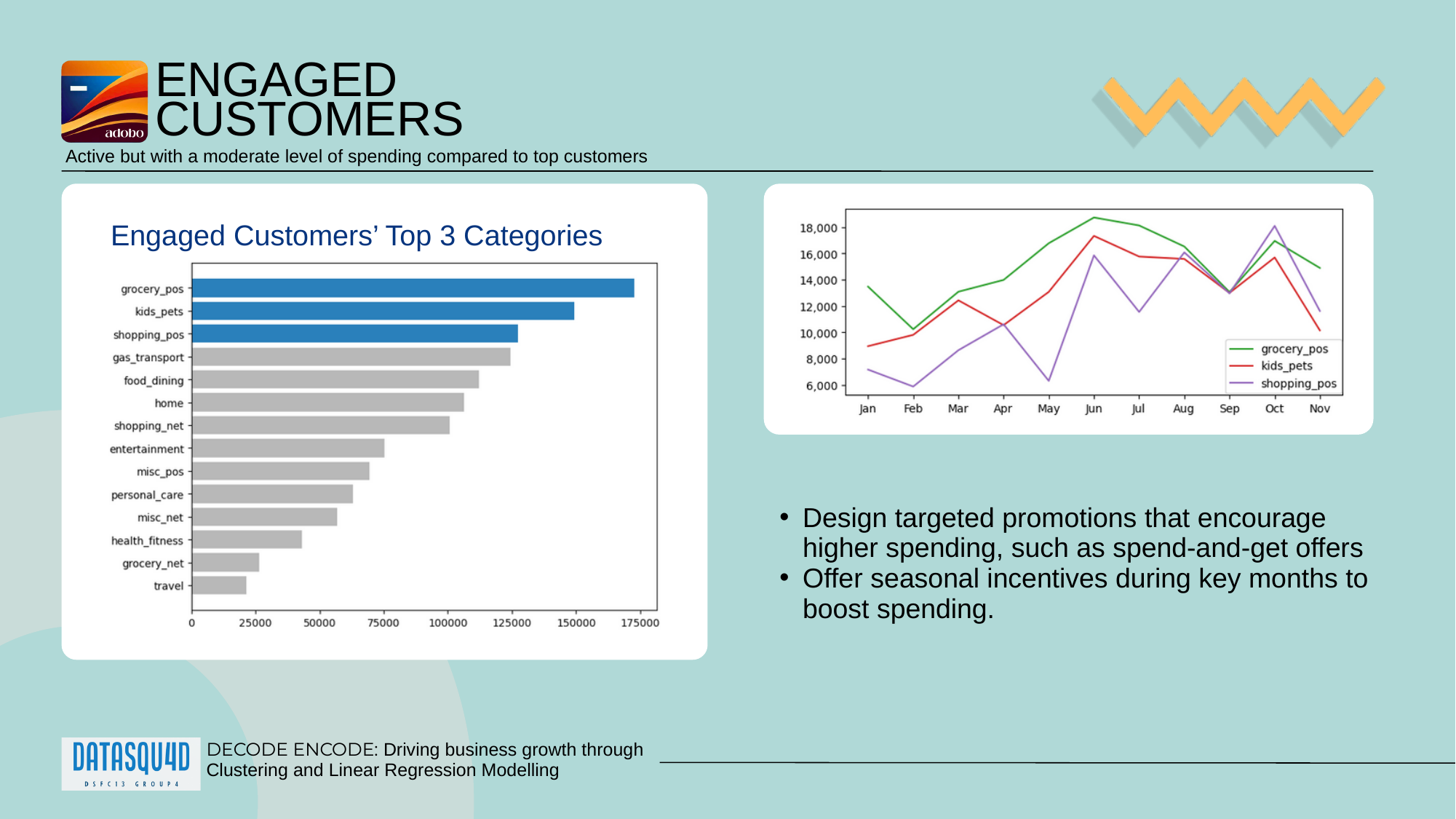

ENGAGED
CUSTOMERS

Active but with a moderate level of spending compared to top customers

Engaged Customers’ Top 3 Categories

Design targeted promotions that encourage higher spending, such as spend-and-get offers
Offer seasonal incentives during key months to boost spending.

DECODE ENCODE: Driving business growth through Clustering and Linear Regression Modelling